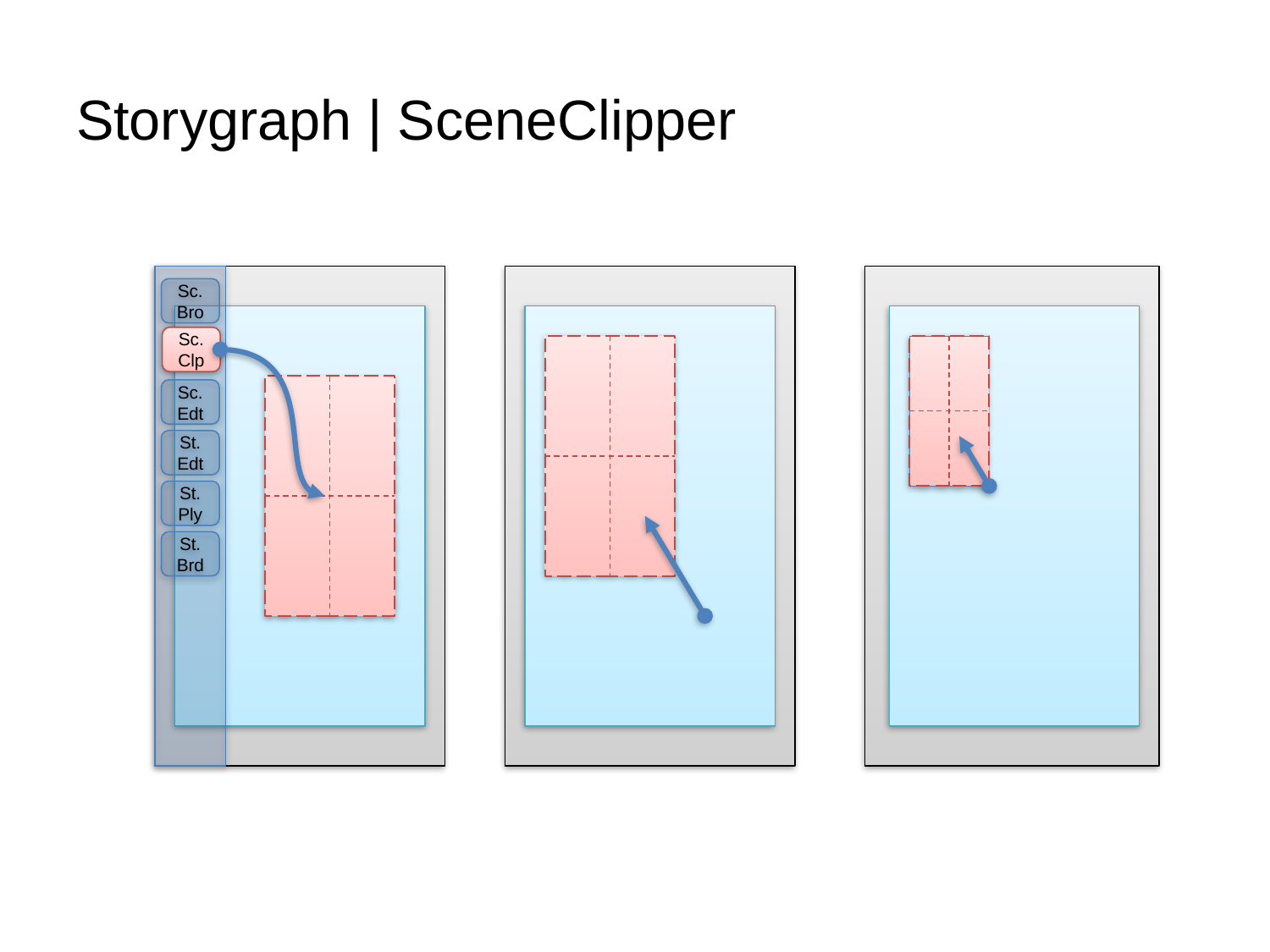

# Storygraph | SceneClipper

Sc.Bro

Sc.
Clp

Sc.
Edt
St.
Edt
St.
Ply
St.
Brd